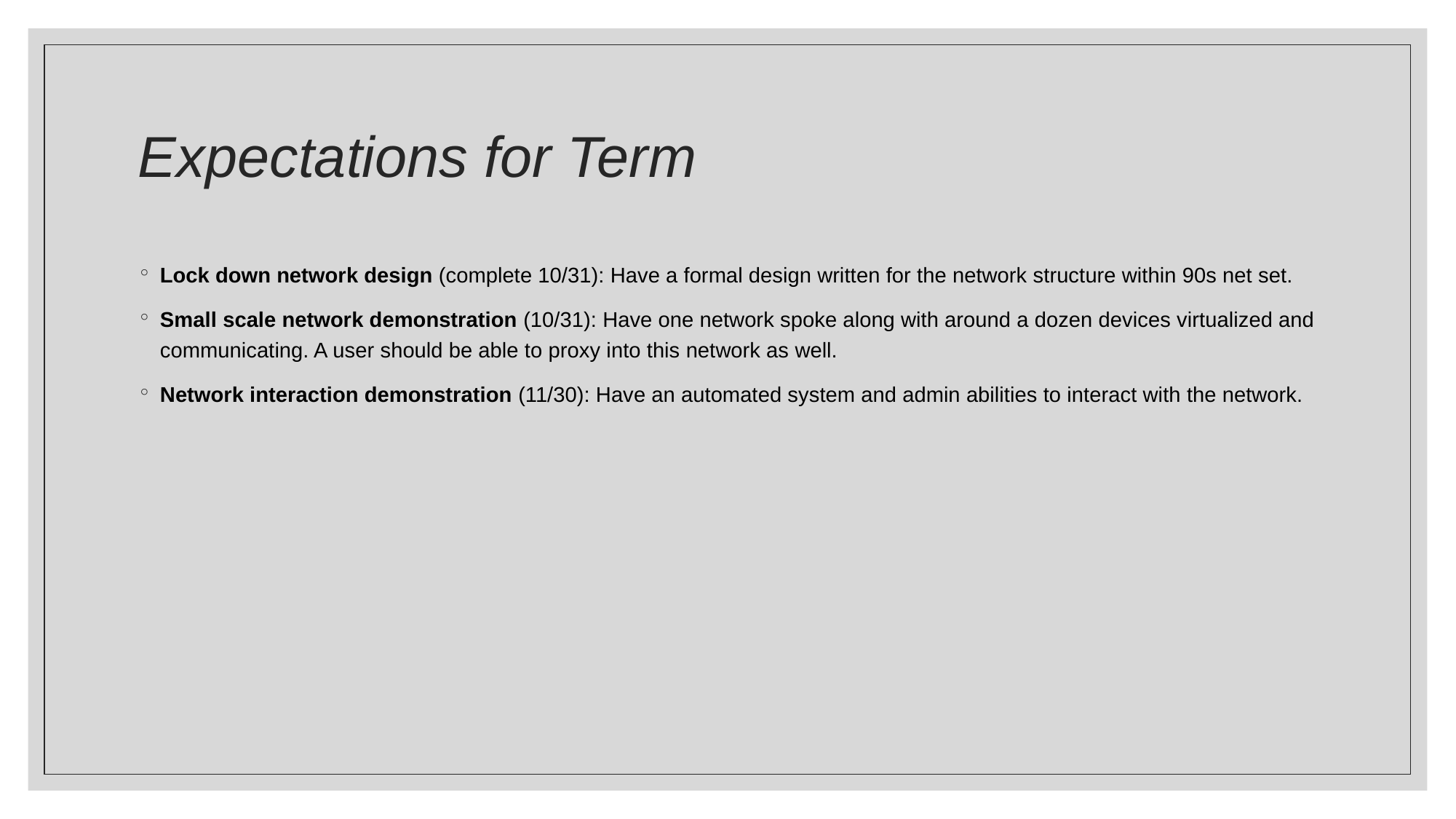

# Expectations for Term
Lock down network design (complete 10/31): Have a formal design written for the network structure within 90s net set.
Small scale network demonstration (10/31): Have one network spoke along with around a dozen devices virtualized and communicating. A user should be able to proxy into this network as well.
Network interaction demonstration (11/30): Have an automated system and admin abilities to interact with the network.